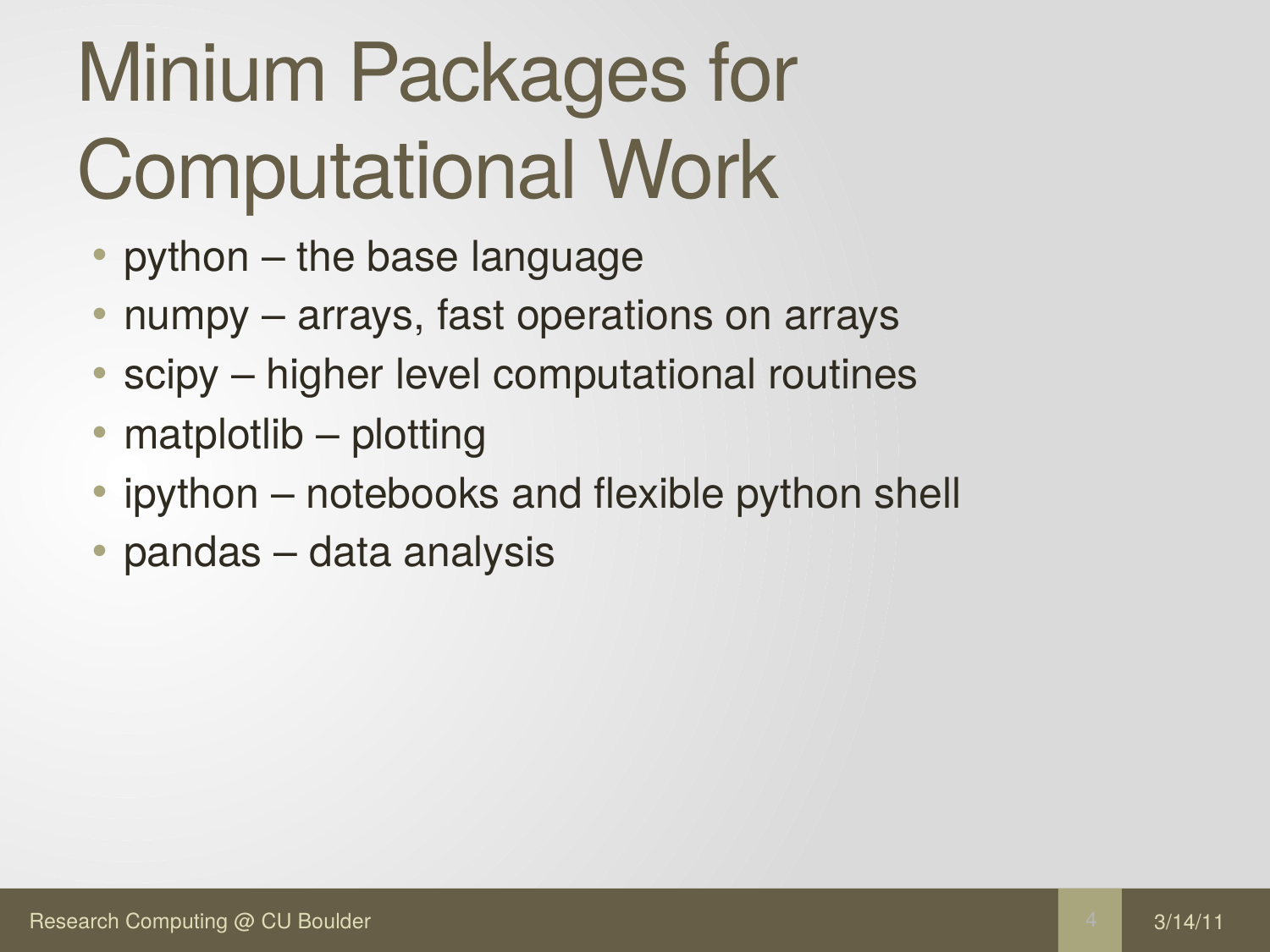

# Minium Packages for Computational Work
python – the base language
numpy – arrays, fast operations on arrays
scipy – higher level computational routines
matplotlib – plotting
ipython – notebooks and flexible python shell
pandas – data analysis
3/14/11
4